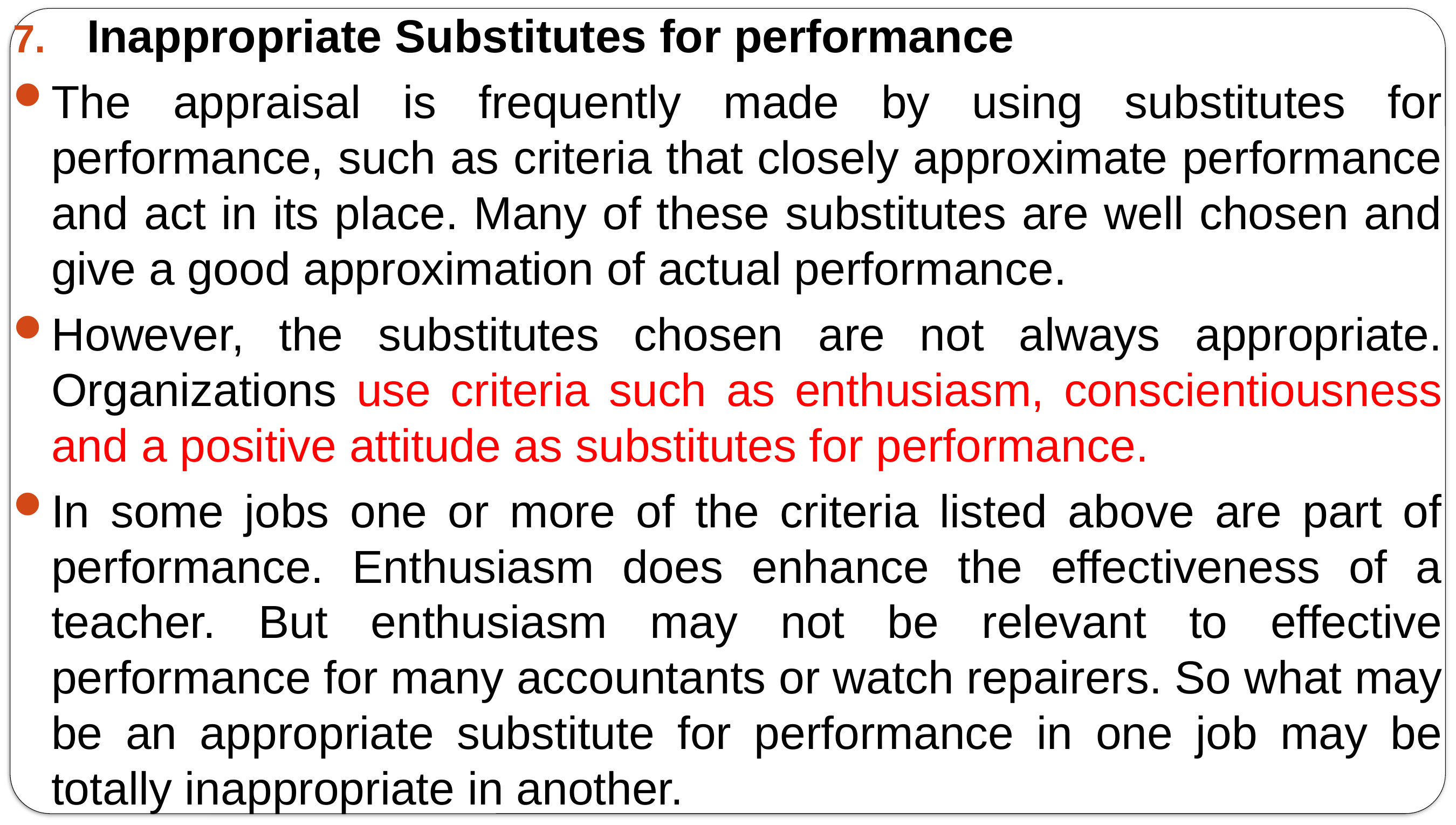

Inappropriate Substitutes for performance
The appraisal is frequently made by using substitutes for performance, such as criteria that closely approximate performance and act in its place. Many of these substitutes are well chosen and give a good approximation of actual performance.
However, the substitutes chosen are not always appropriate. Organizations use criteria such as enthusiasm, conscientiousness and a positive attitude as substitutes for performance.
In some jobs one or more of the criteria listed above are part of performance. Enthusiasm does enhance the effectiveness of a teacher. But enthusiasm may not be relevant to effective performance for many accountants or watch repairers. So what may be an appropriate substitute for performance in one job may be totally inappropriate in another.